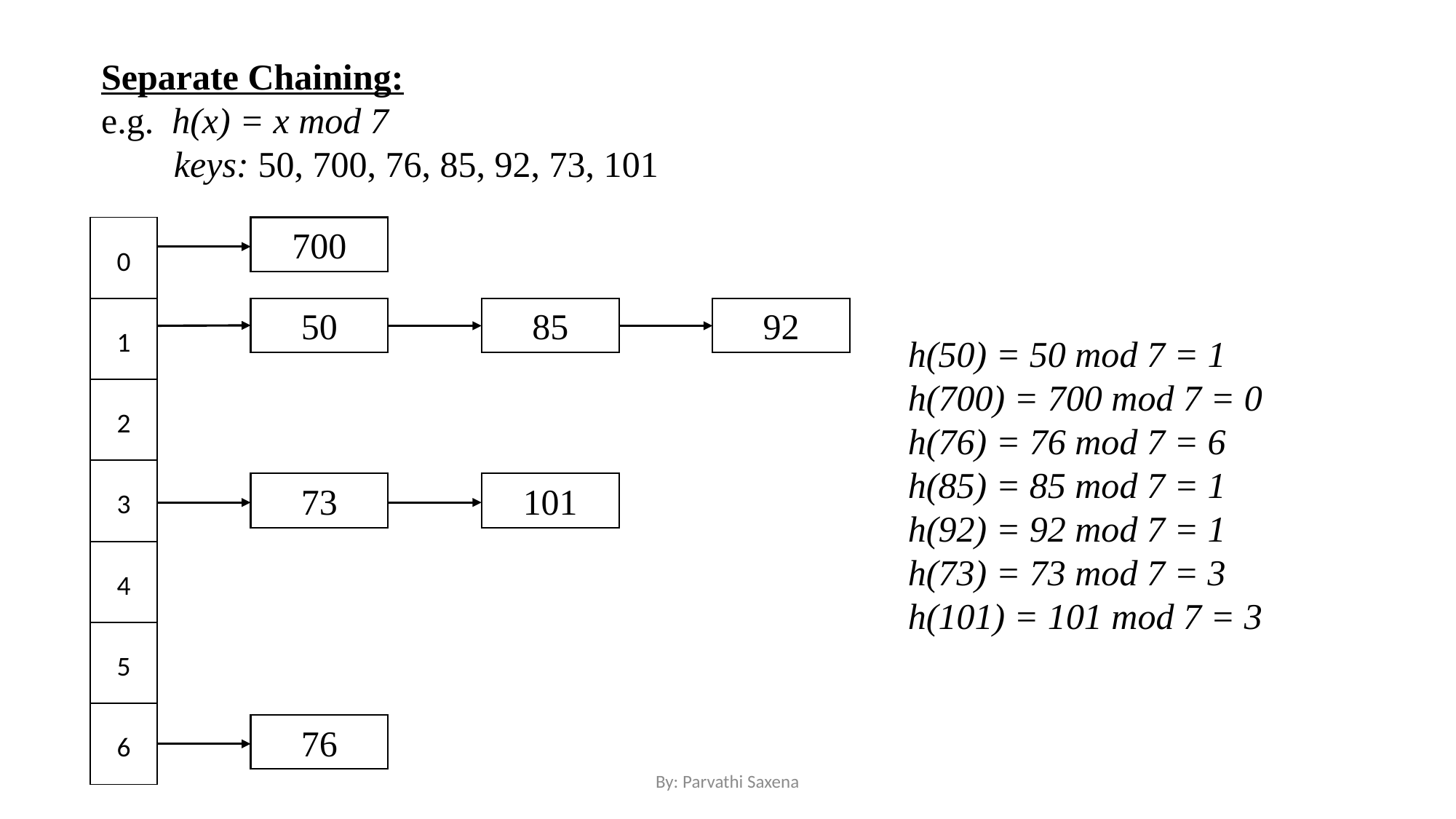

Separate Chaining:
e.g.  h(x) = x mod 7
        keys: 50, 700, 76, 85, 92, 73, 101
| 0 |
| --- |
| 1 |
| 2 |
| 3 |
| 4 |
| 5 |
| 6 |
700
85
92
50
h(50) = 50 mod 7 = 1
h(700) = 700 mod 7 = 0
h(76) = 76 mod 7 = 6
h(85) = 85 mod 7 = 1
h(92) = 92 mod 7 = 1
h(73) = 73 mod 7 = 3
h(101) = 101 mod 7 = 3
101
73
76
By: Parvathi Saxena